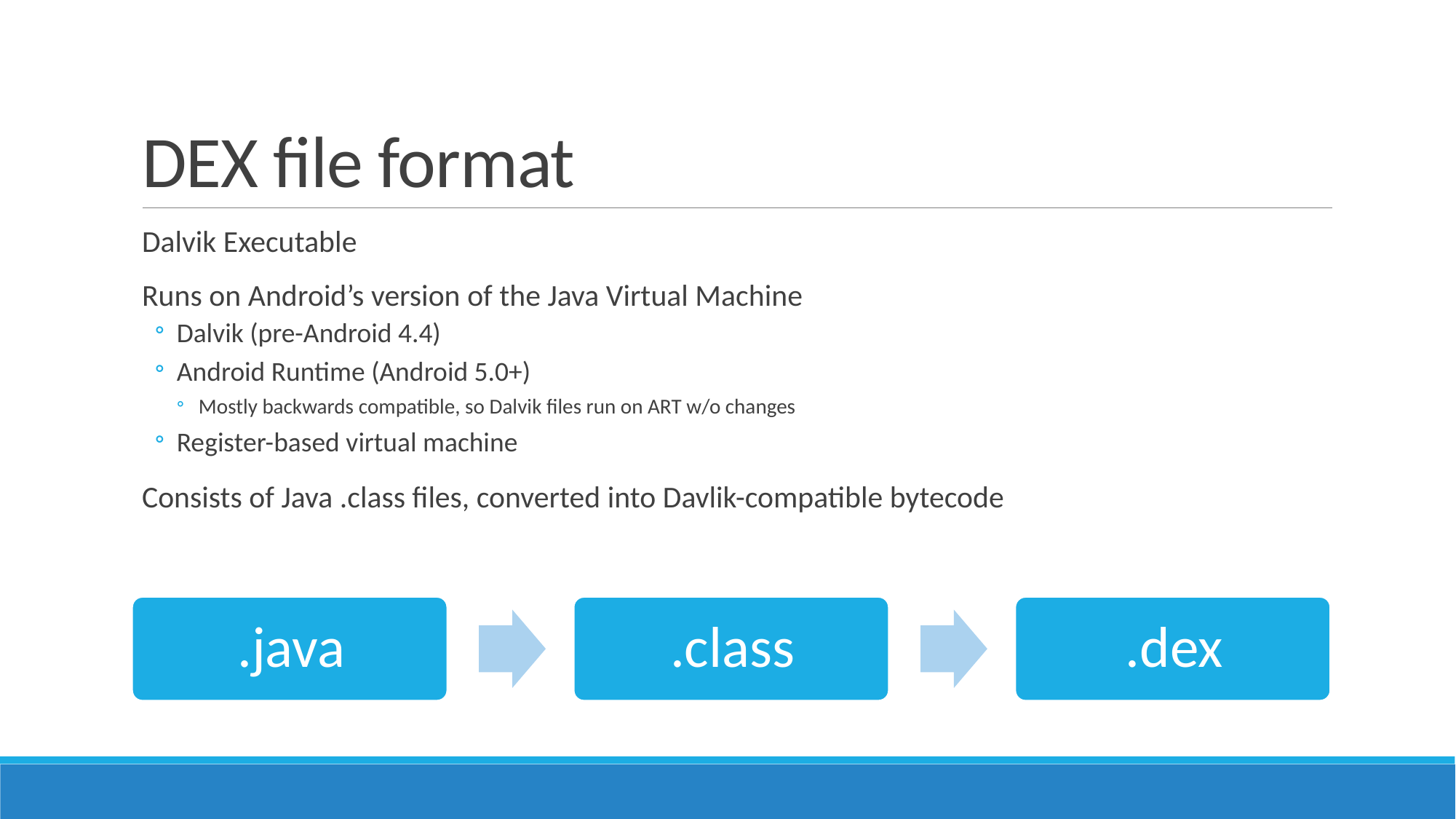

# DEX file format
Dalvik Executable
Runs on Android’s version of the Java Virtual Machine
Dalvik (pre-Android 4.4)
Android Runtime (Android 5.0+)
Mostly backwards compatible, so Dalvik files run on ART w/o changes
Register-based virtual machine
Consists of Java .class files, converted into Davlik-compatible bytecode
.java

.class

.dex